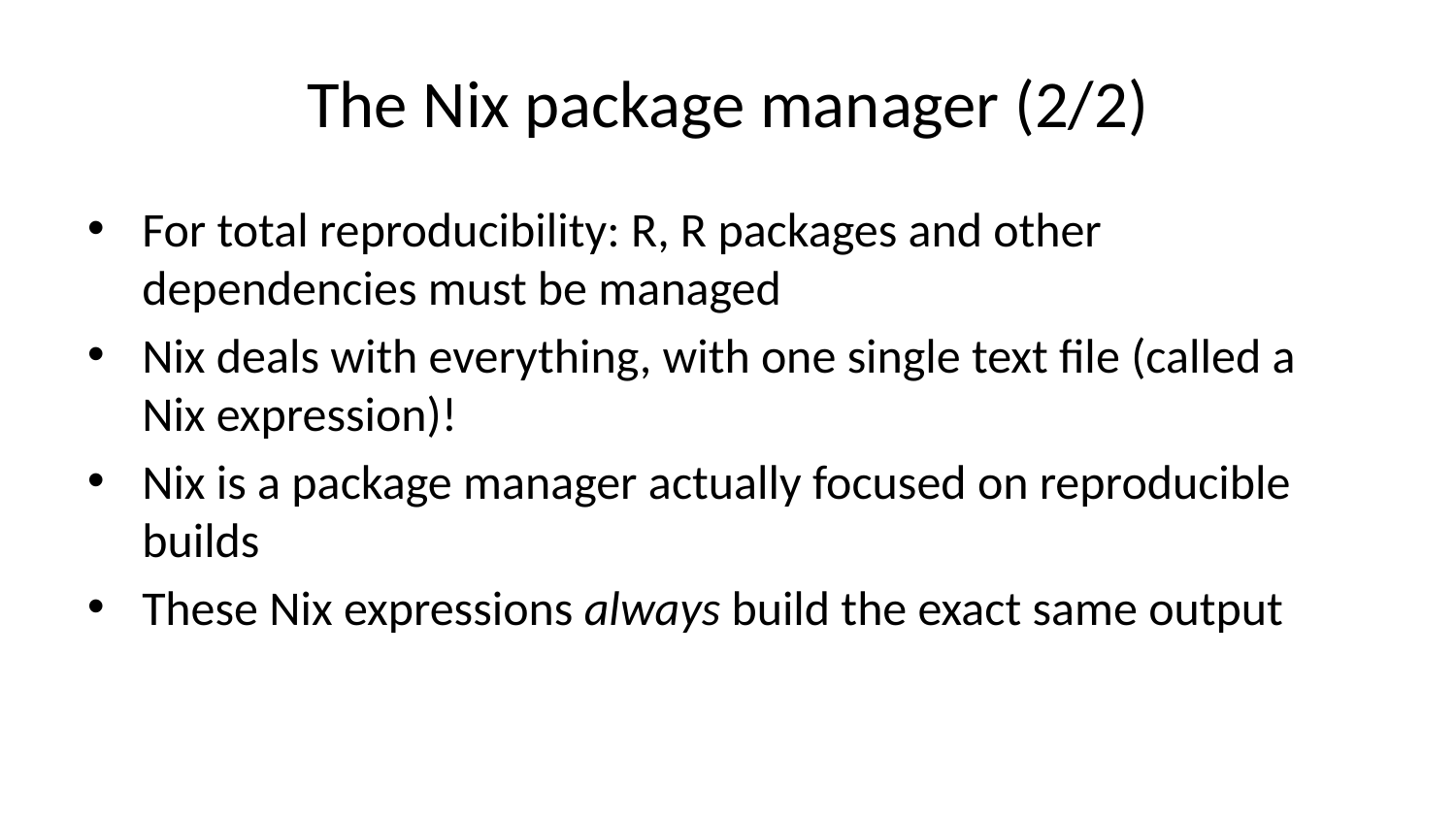

# The Nix package manager (2/2)
For total reproducibility: R, R packages and other dependencies must be managed
Nix deals with everything, with one single text file (called a Nix expression)!
Nix is a package manager actually focused on reproducible builds
These Nix expressions always build the exact same output